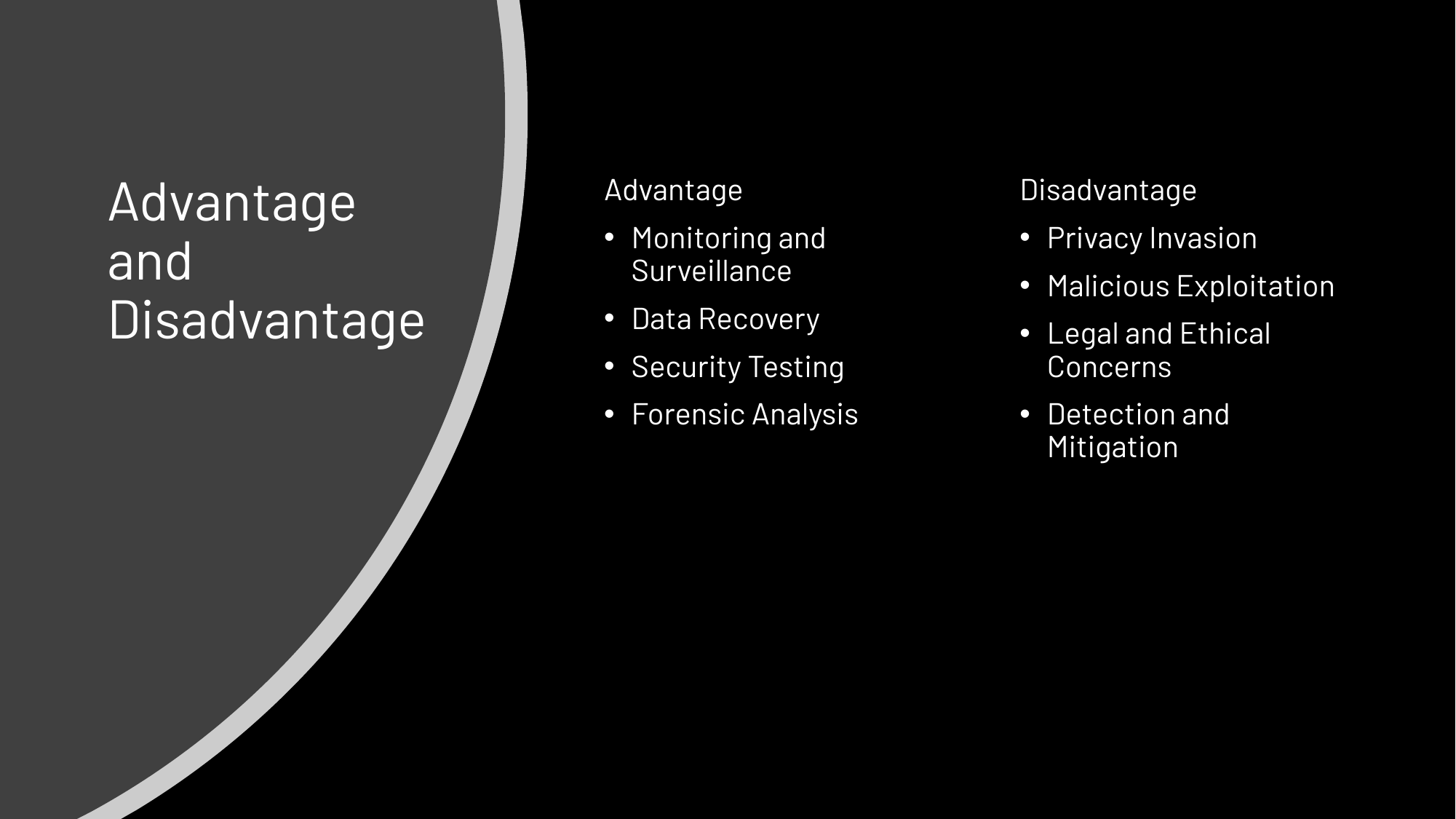

# Advantage and Disadvantage
Advantage
Monitoring and Surveillance
Data Recovery
Security Testing
Forensic Analysis
Disadvantage
Privacy Invasion
Malicious Exploitation
Legal and Ethical Concerns
Detection and Mitigation